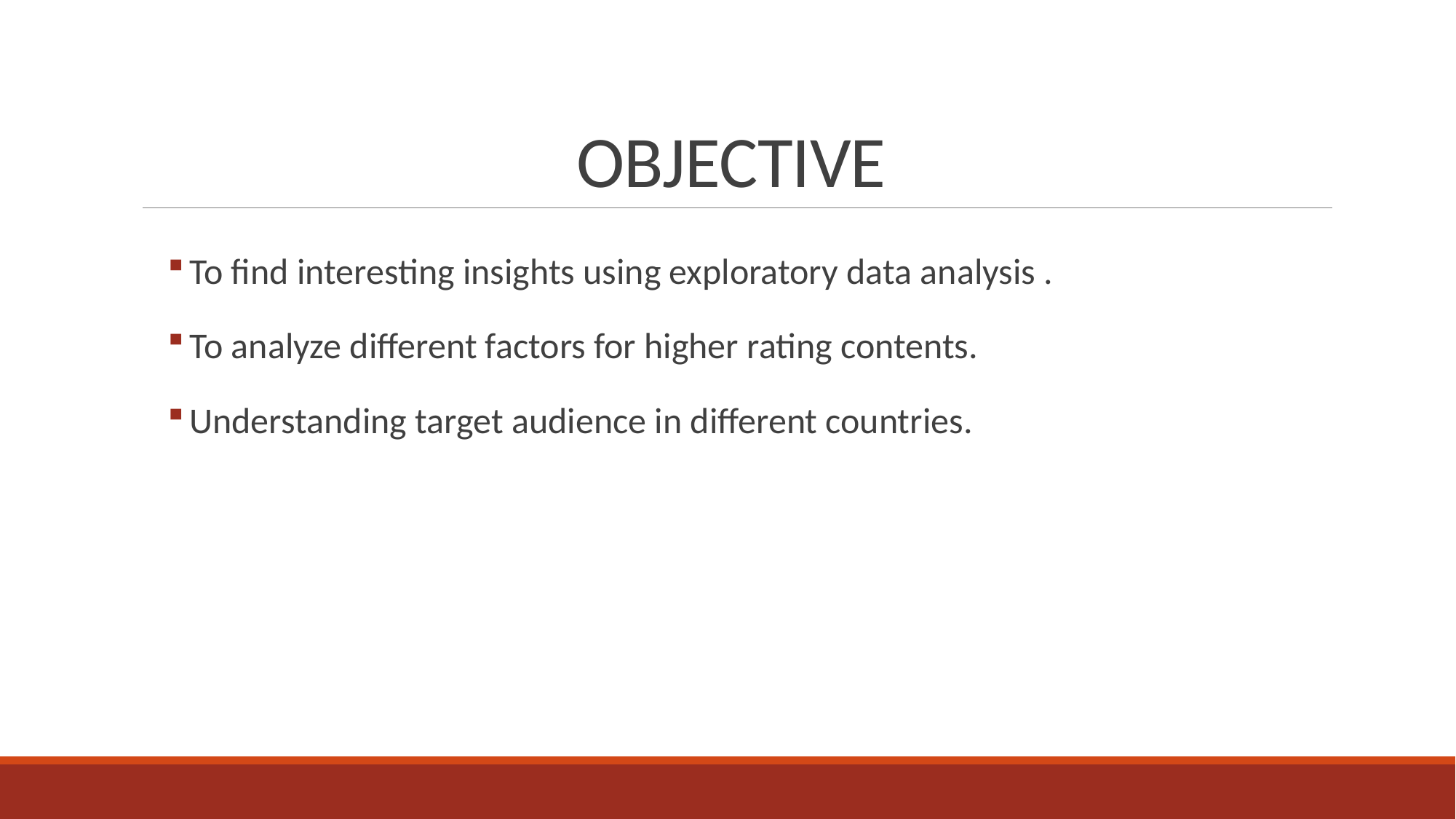

# OBJECTIVE
To find interesting insights using exploratory data analysis .
To analyze different factors for higher rating contents.
Understanding target audience in different countries.